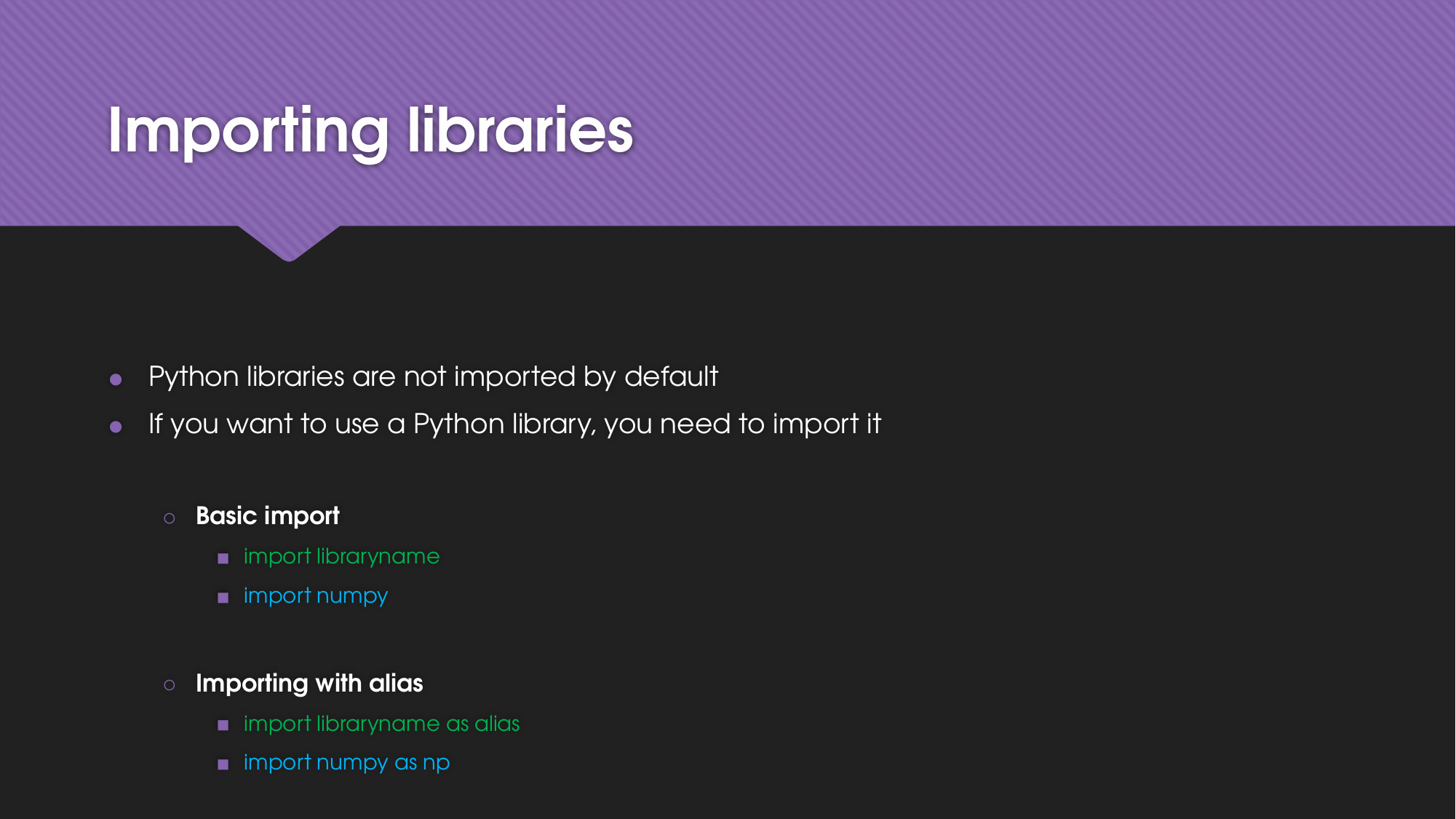

# Importing libraries

Python libraries are not imported by default
If you want to use a Python library, you need to import it

Basic import
import libraryname
import numpy

Importing with alias
import libraryname as alias
import numpy as np